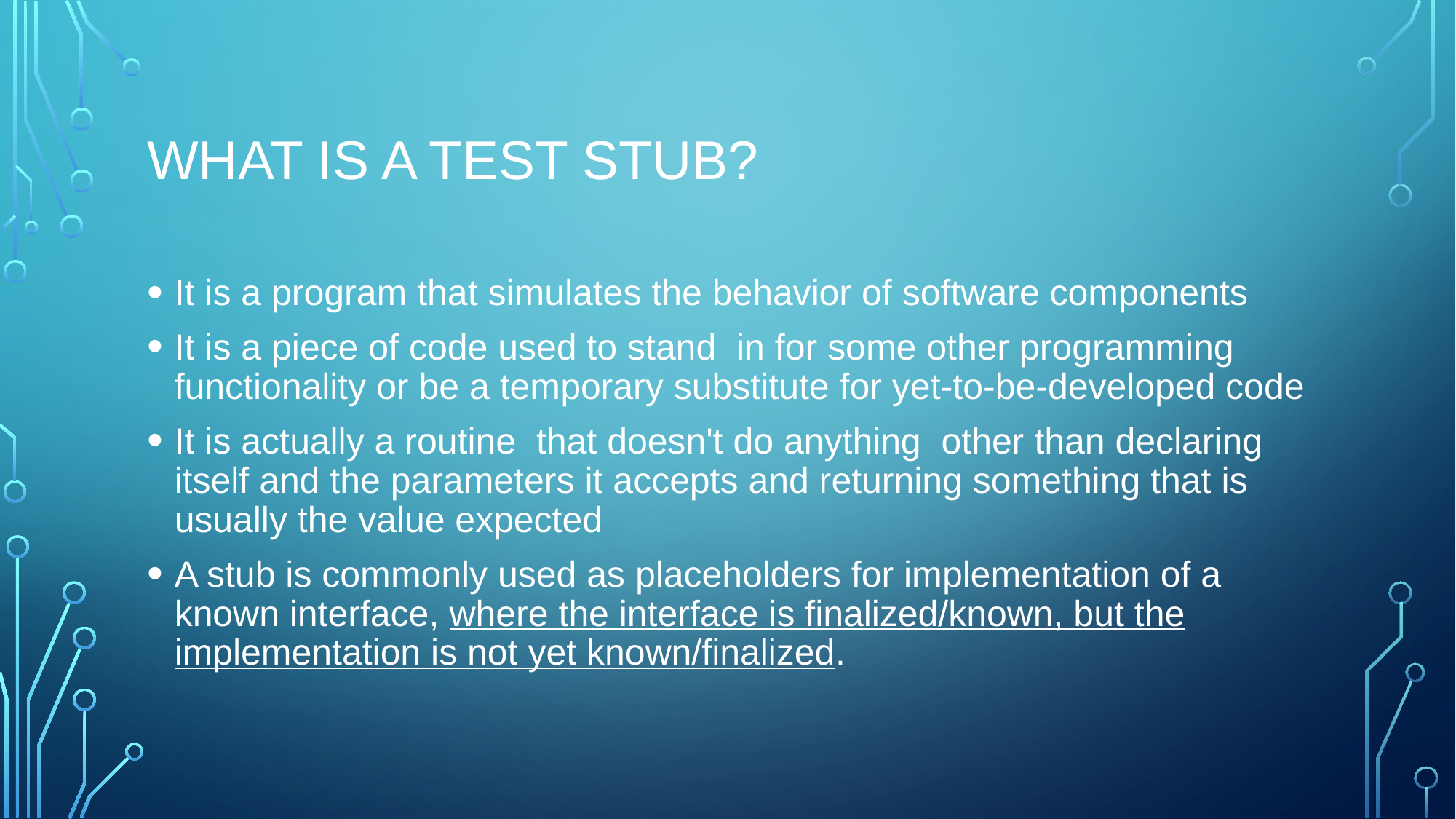

# What is a test stub?
It is a program that simulates the behavior of software components
It is a piece of code used to stand  in for some other programming functionality or be a temporary substitute for yet-to-be-developed code
It is actually a routine  that doesn't do anything  other than declaring itself and the parameters it accepts and returning something that is usually the value expected
A stub is commonly used as placeholders for implementation of a known interface, where the interface is finalized/known, but the implementation is not yet known/finalized.